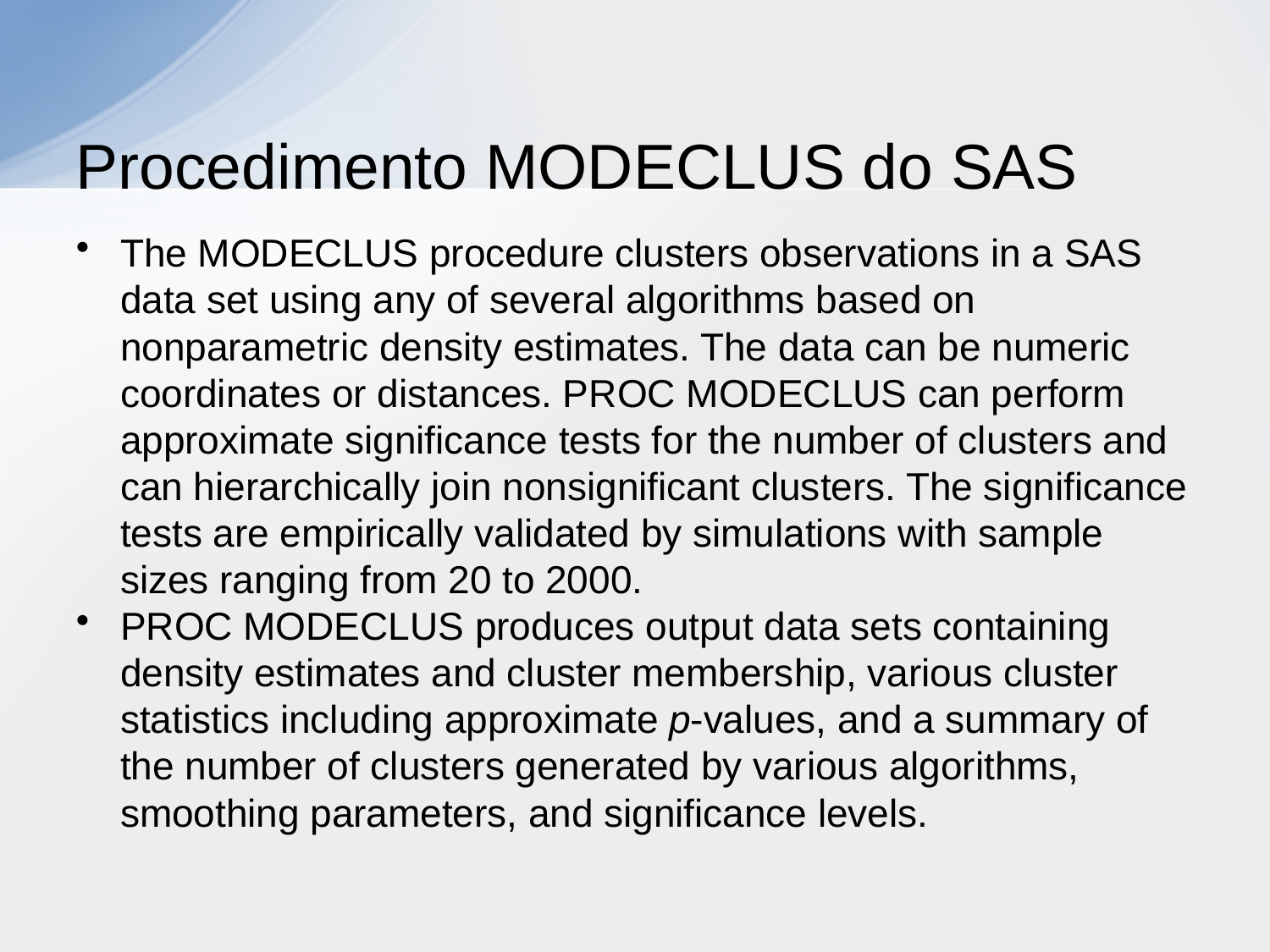

# Procedimento MODECLUS do SAS
The MODECLUS procedure clusters observations in a SAS data set using any of several algorithms based on nonparametric density estimates. The data can be numeric coordinates or distances. PROC MODECLUS can perform approximate significance tests for the number of clusters and can hierarchically join nonsignificant clusters. The significance tests are empirically validated by simulations with sample sizes ranging from 20 to 2000.
PROC MODECLUS produces output data sets containing density estimates and cluster membership, various cluster statistics including approximate p-values, and a summary of the number of clusters generated by various algorithms, smoothing parameters, and significance levels.